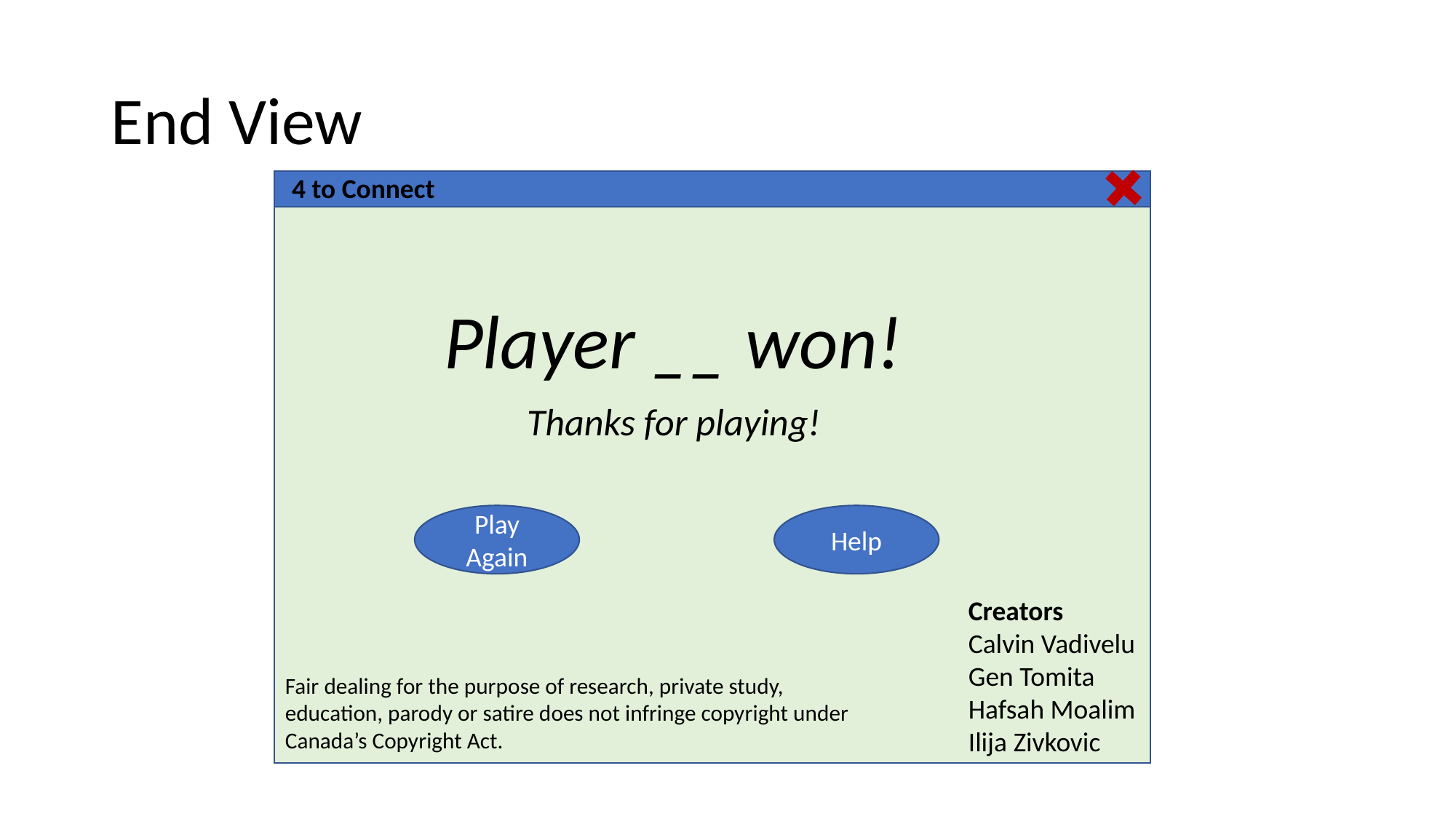

# End View
4 to Connect

Thanks for playing!
Play Again
Creators
Calvin Vadivelu
Gen Tomita
Hafsah Moalim
Ilija Zivkovic
Player __ won!
Help
Fair dealing for the purpose of research, private study, education, parody or satire does not infringe copyright under Canada’s Copyright Act.